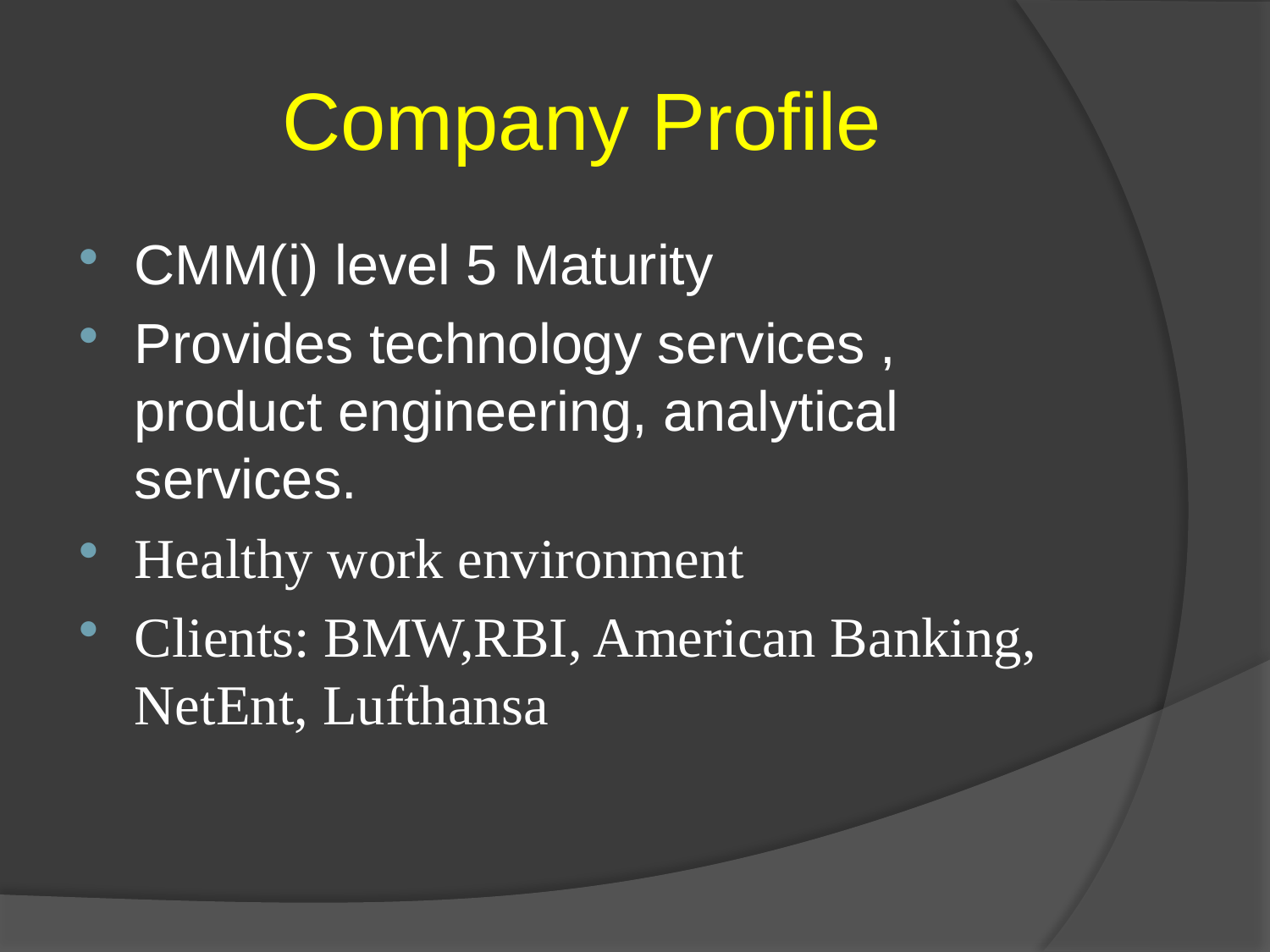

# Company Profile
CMM(i) level 5 Maturity
Provides technology services , product engineering, analytical services.
Healthy work environment
Clients: BMW,RBI, American Banking, NetEnt, Lufthansa